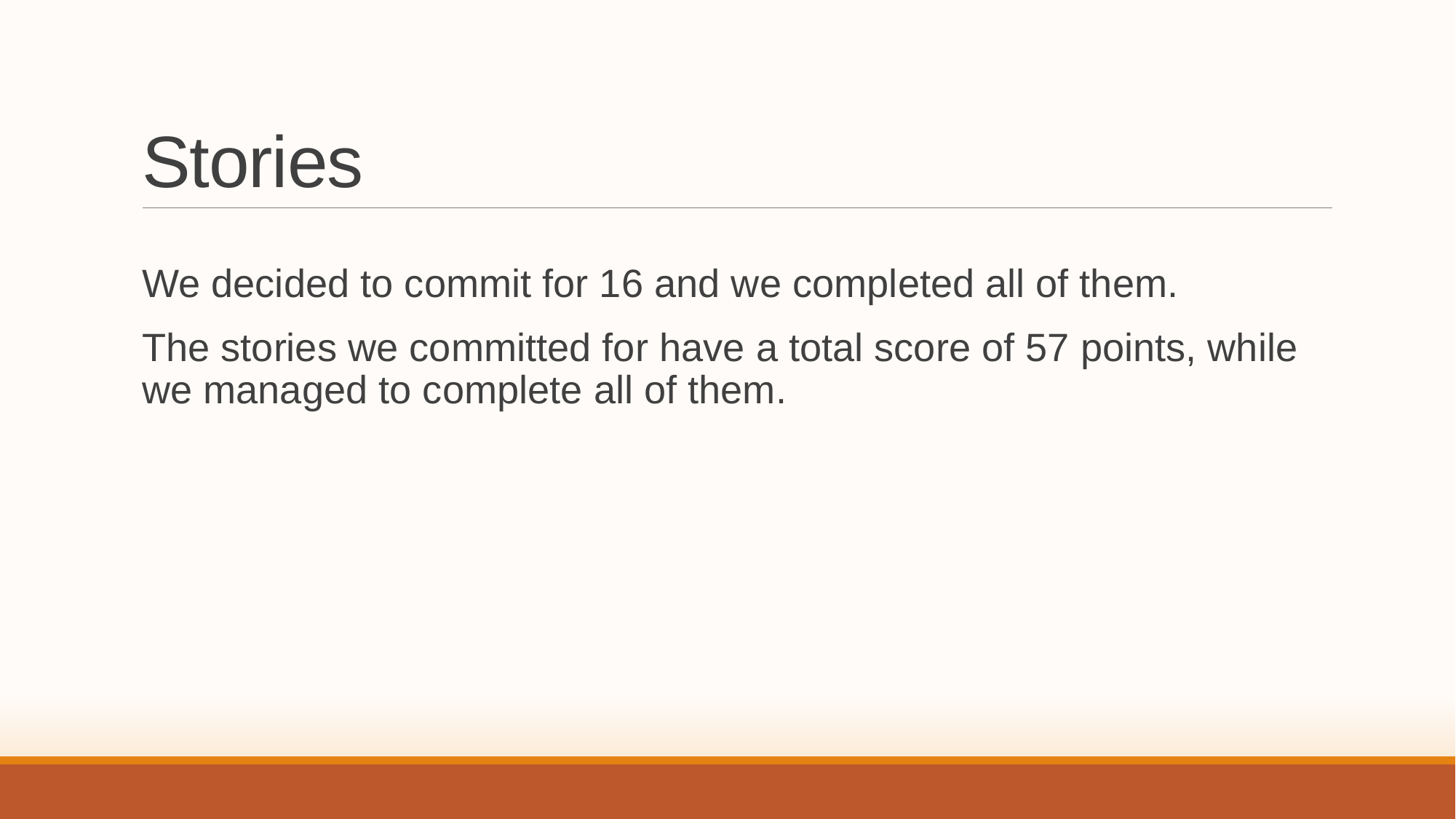

# Stories

We decided to commit for 16 and we completed all of them.
The stories we committed for have a total score of 57 points, while we managed to complete all of them.